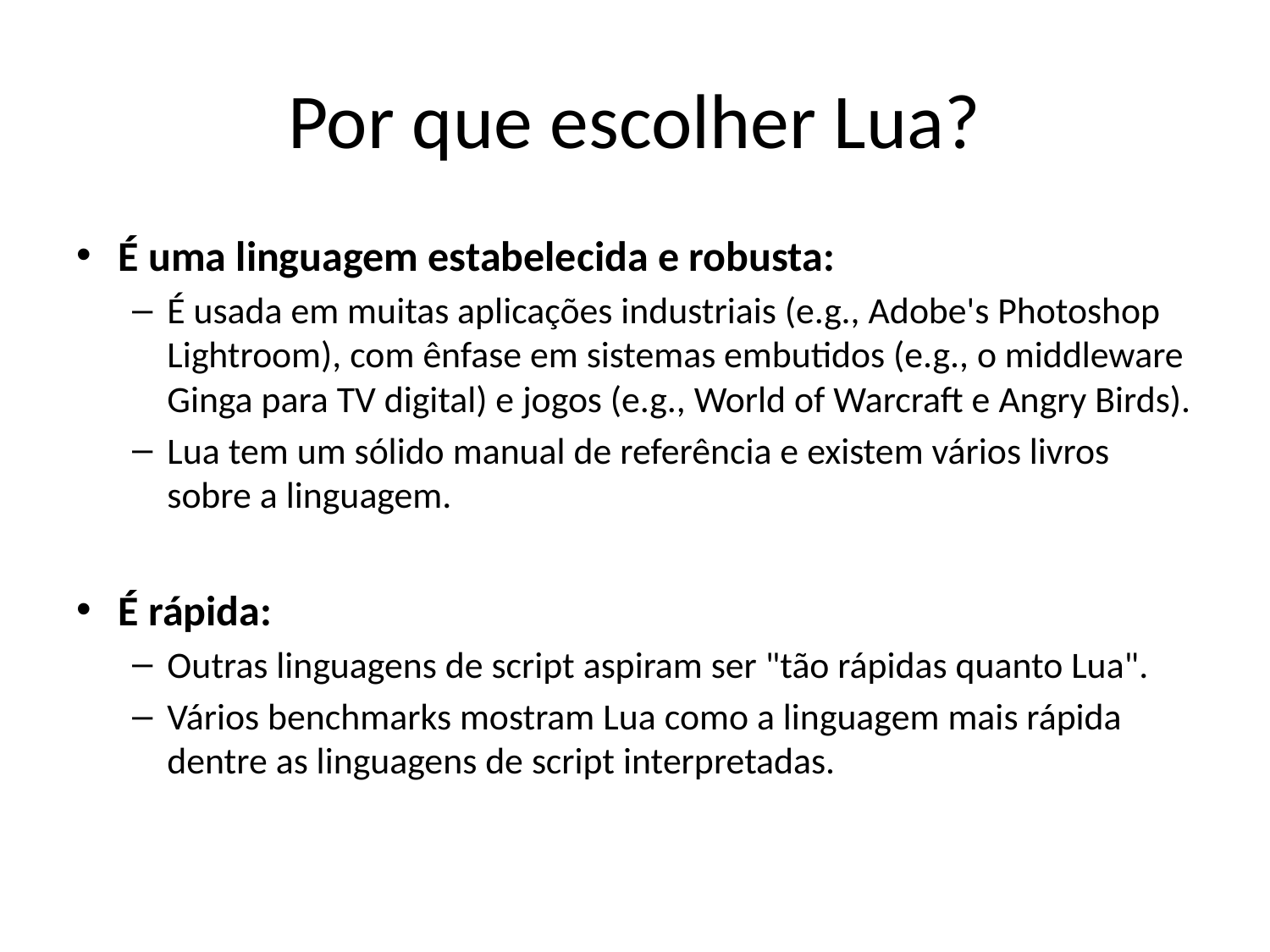

# Por que escolher Lua?
É uma linguagem estabelecida e robusta:
É usada em muitas aplicações industriais (e.g., Adobe's Photoshop Lightroom), com ênfase em sistemas embutidos (e.g., o middleware Ginga para TV digital) e jogos (e.g., World of Warcraft e Angry Birds).
Lua tem um sólido manual de referência e existem vários livros sobre a linguagem.

É rápida:
Outras linguagens de script aspiram ser "tão rápidas quanto Lua".
Vários benchmarks mostram Lua como a linguagem mais rápida dentre as linguagens de script interpretadas.